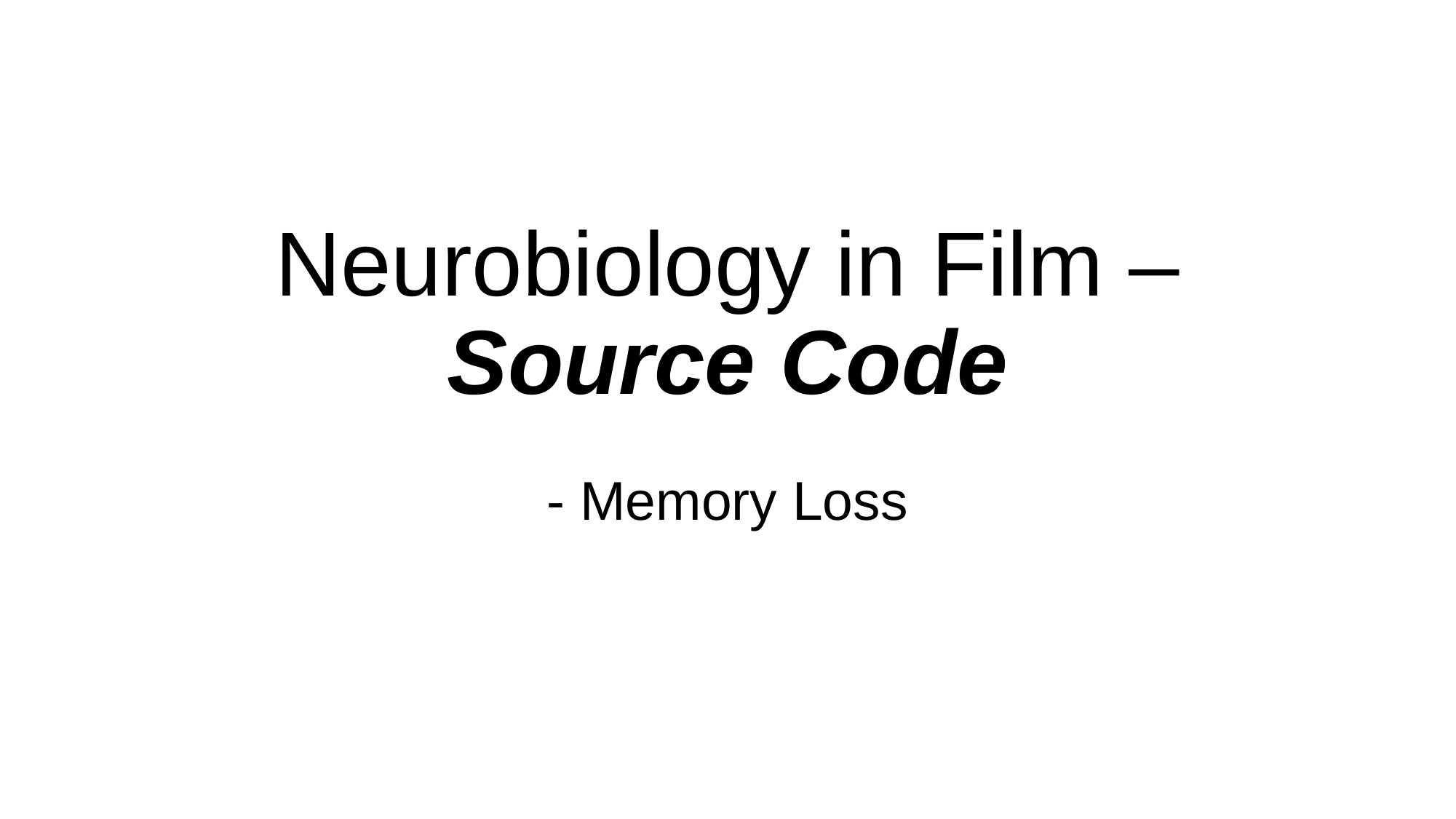

# Neurobiology in Film – Source Code
- Memory Loss